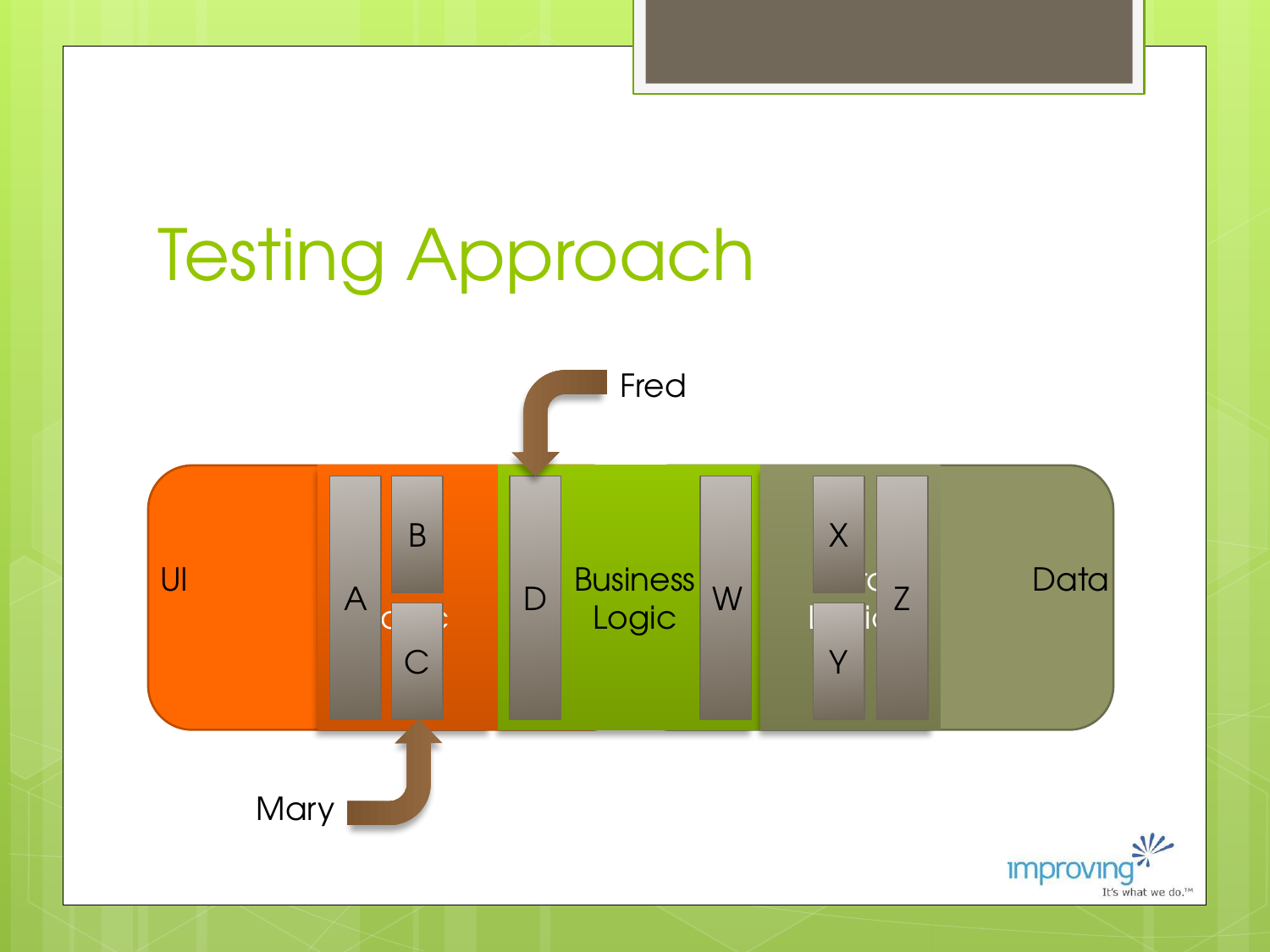

# Testing Approach
Fred

UI
Logic

Data
Logic
UI
Business Logic
Data
D
A
B
W
X
Z
C
Y

Mary